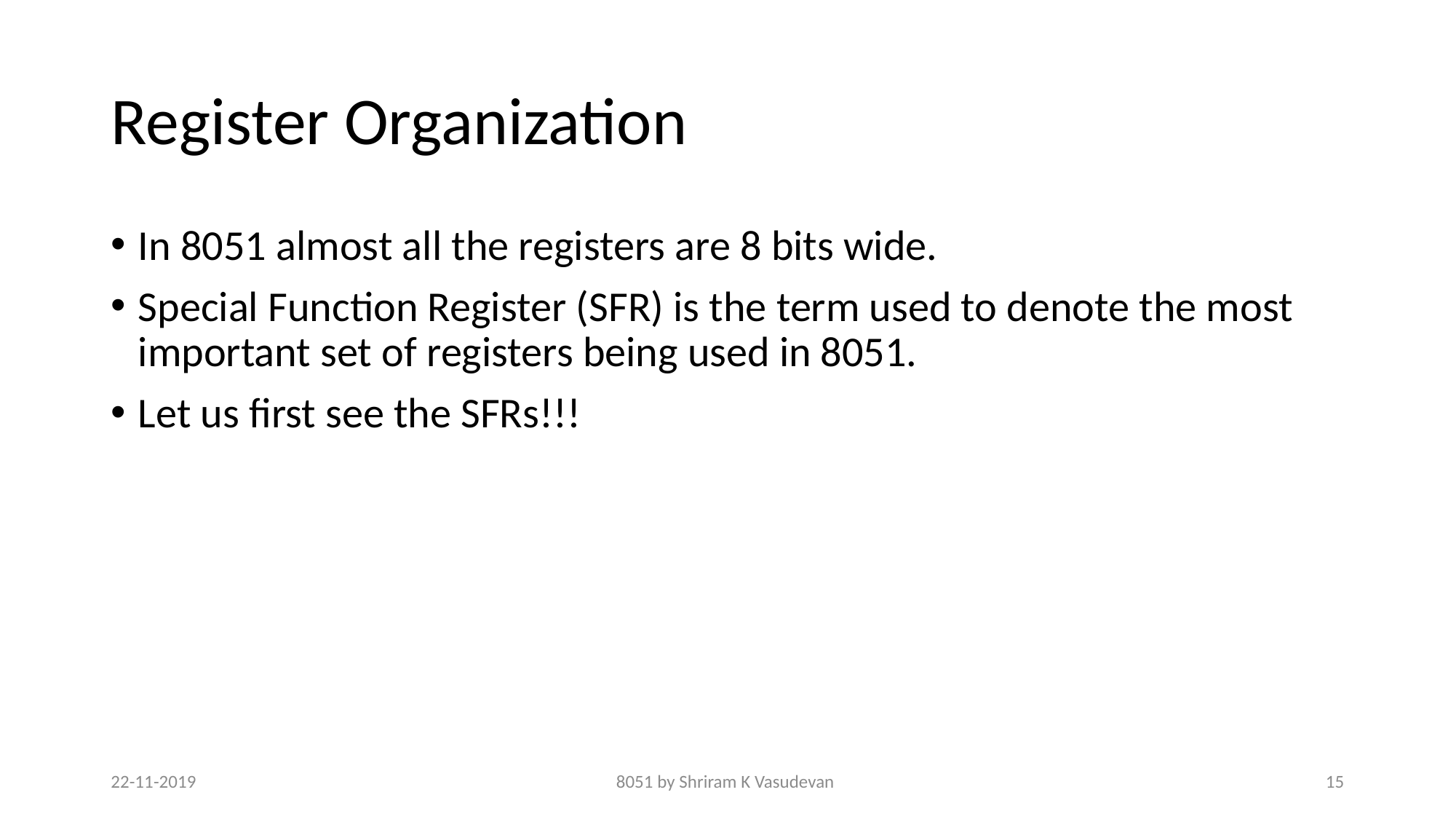

# Register Organization
In 8051 almost all the registers are 8 bits wide.
Special Function Register (SFR) is the term used to denote the most important set of registers being used in 8051.
Let us first see the SFRs!!!
22-11-2019
8051 by Shriram K Vasudevan
15